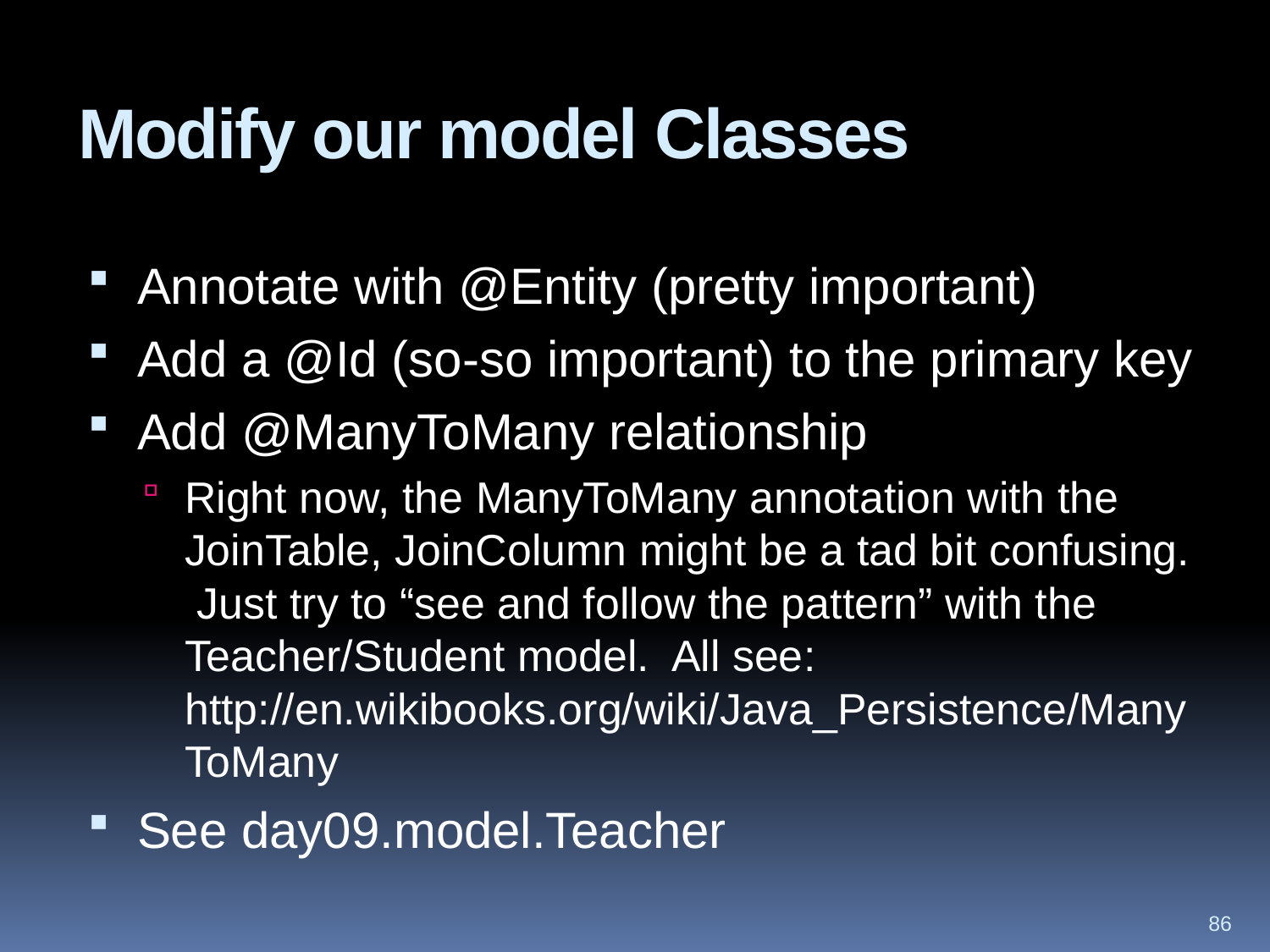

# Modify our model Classes
Annotate with @Entity (pretty important)
Add a @Id (so-so important) to the primary key
Add @ManyToMany relationship
Right now, the ManyToMany annotation with the JoinTable, JoinColumn might be a tad bit confusing.  Just try to “see and follow the pattern” with the Teacher/Student model.  All see: http://en.wikibooks.org/wiki/Java_Persistence/ManyToMany
See day09.model.Teacher
86